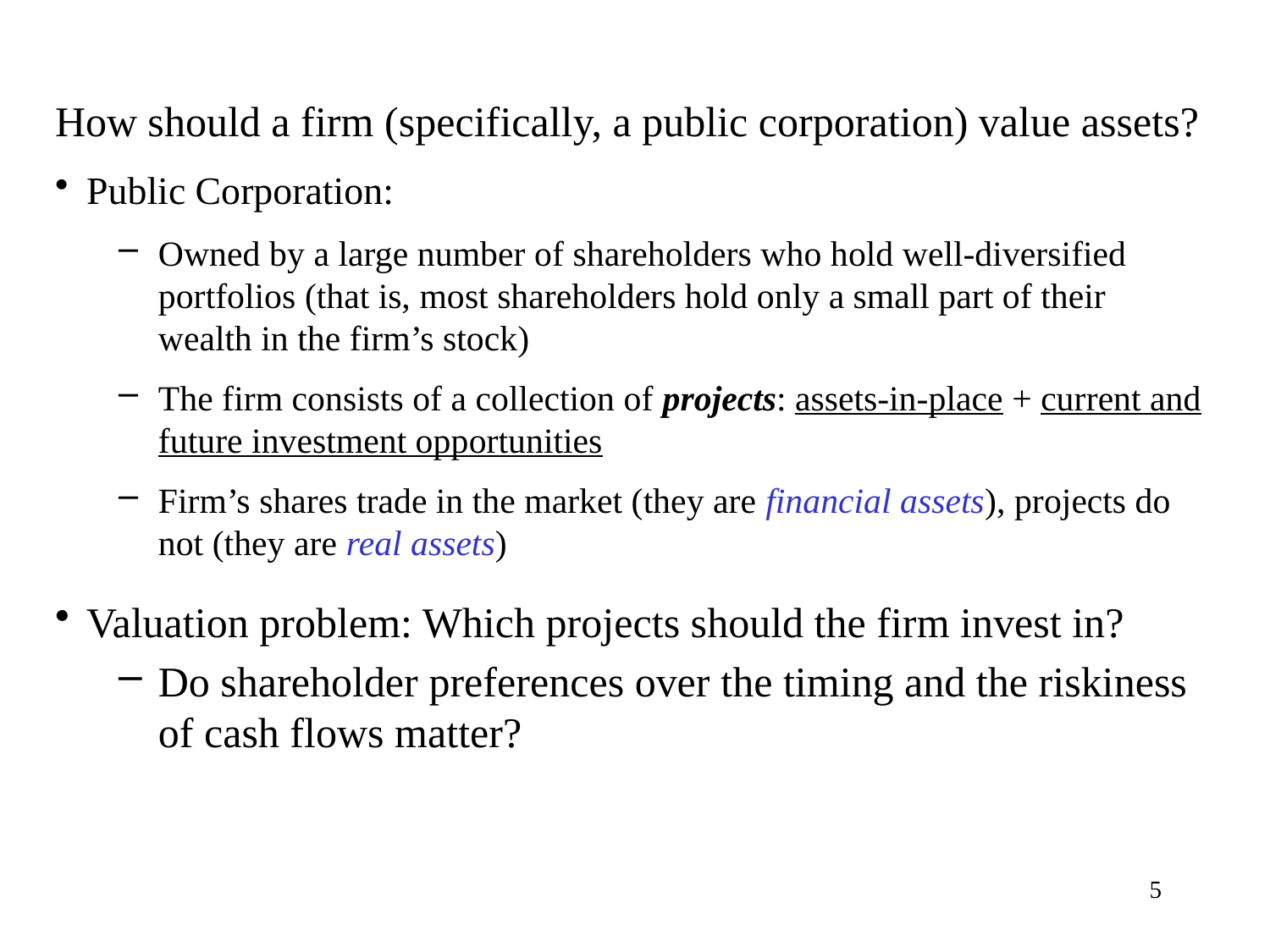

How should a firm (specifically, a public corporation) value assets?
Public Corporation:
Owned by a large number of shareholders who hold well-diversified portfolios (that is, most shareholders hold only a small part of their wealth in the firm’s stock)
The firm consists of a collection of projects: assets-in-place + current and future investment opportunities
Firm’s shares trade in the market (they are financial assets), projects do not (they are real assets)
Valuation problem: Which projects should the firm invest in?
Do shareholder preferences over the timing and the riskiness of cash flows matter?
5